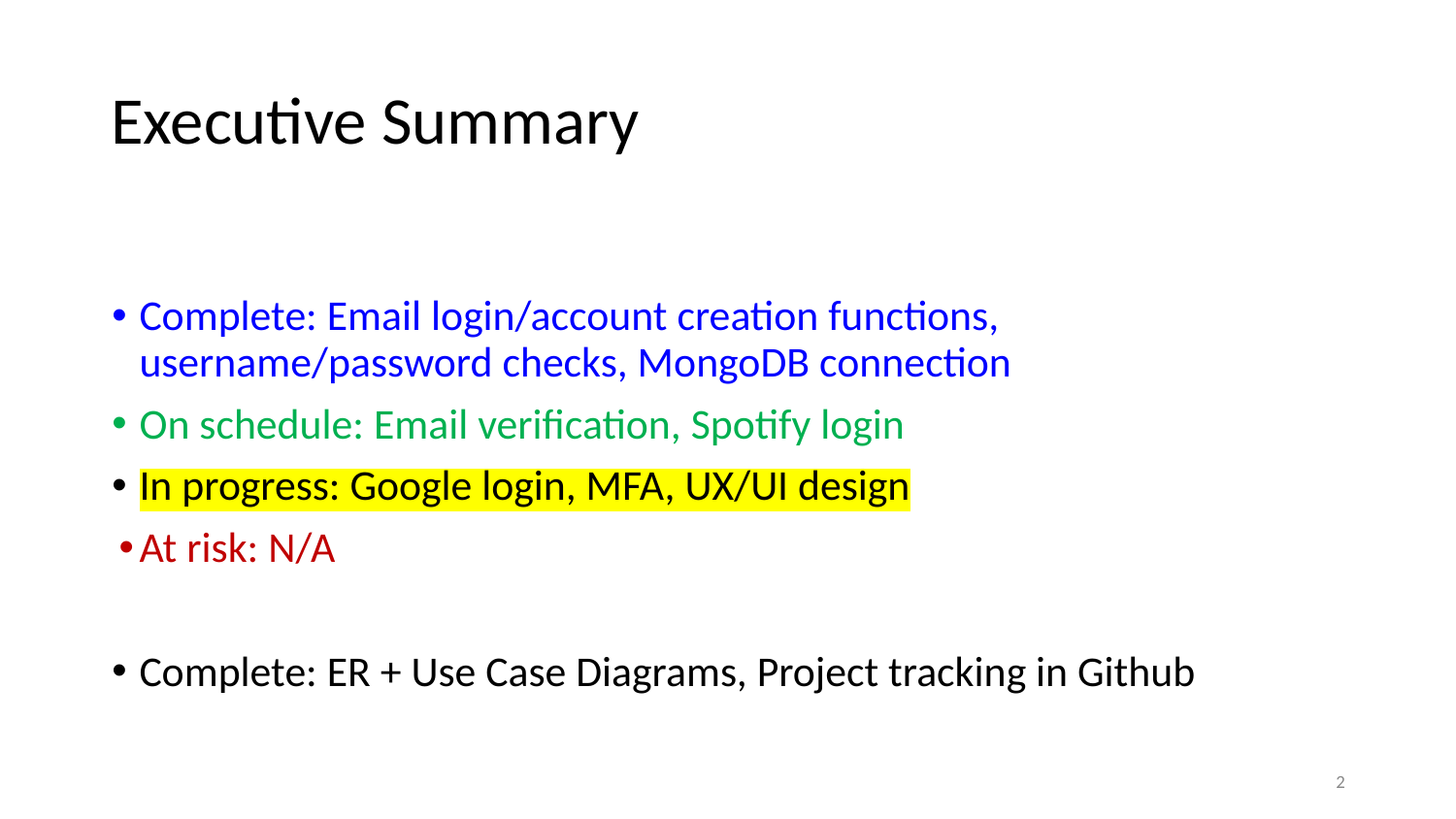

# Executive Summary
Complete: Email login/account creation functions, username/password checks, MongoDB connection
On schedule: Email verification, Spotify login
In progress: Google login, MFA, UX/UI design
At risk: N/A

Complete: ER + Use Case Diagrams, Project tracking in Github
2